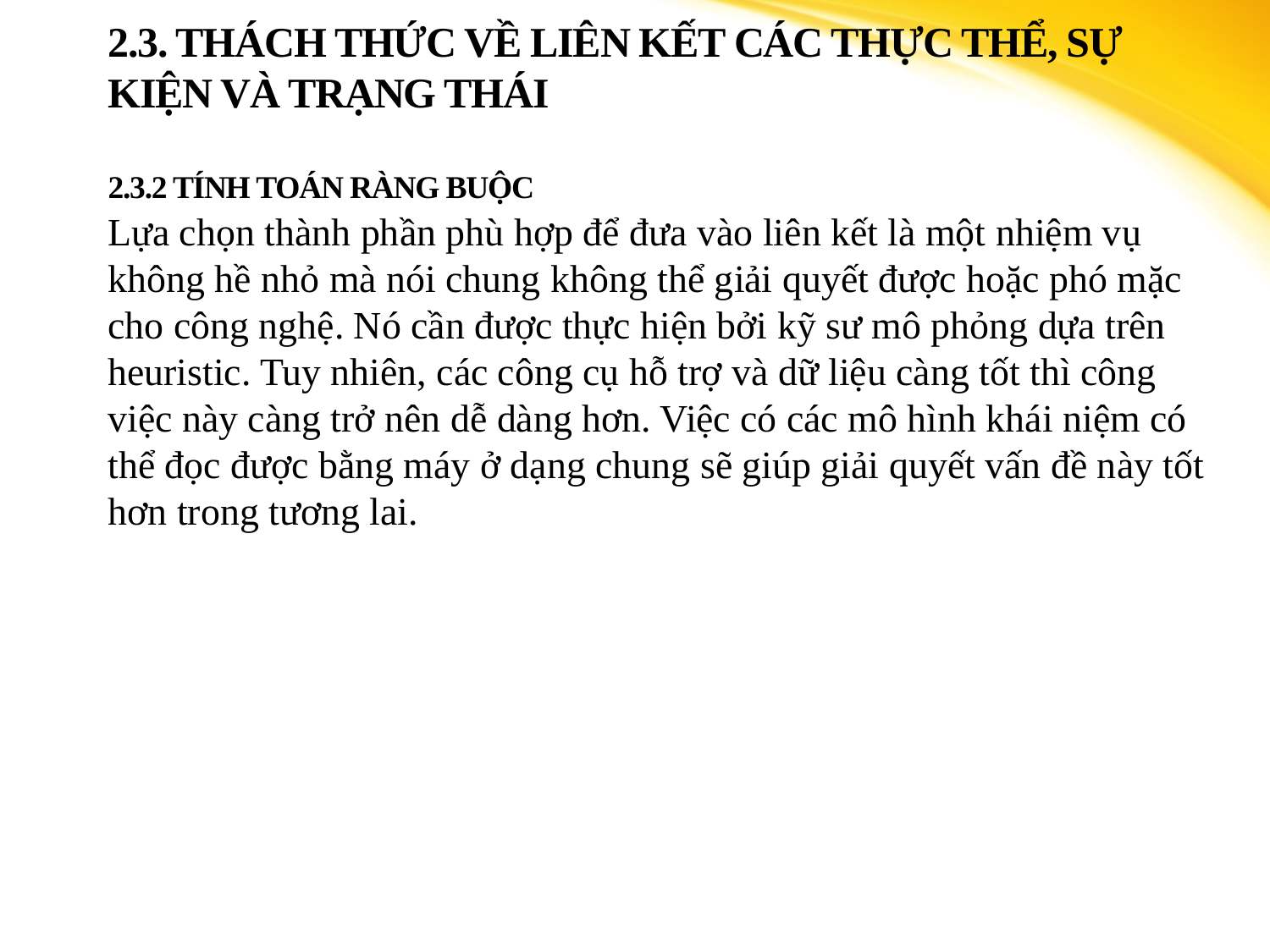

# 2.3. THÁCH THỨC VỀ LIÊN KẾT CÁC Thực thể, SỰ KIỆN VÀ TRẠNG THÁI 2.3.2 TÍNH TOÁN RÀNG BUỘC
Lựa chọn thành phần phù hợp để đưa vào liên kết là một nhiệm vụ không hề nhỏ mà nói chung không thể giải quyết được hoặc phó mặc cho công nghệ. Nó cần được thực hiện bởi kỹ sư mô phỏng dựa trên heuristic. Tuy nhiên, các công cụ hỗ trợ và dữ liệu càng tốt thì công việc này càng trở nên dễ dàng hơn. Việc có các mô hình khái niệm có thể đọc được bằng máy ở dạng chung sẽ giúp giải quyết vấn đề này tốt hơn trong tương lai.